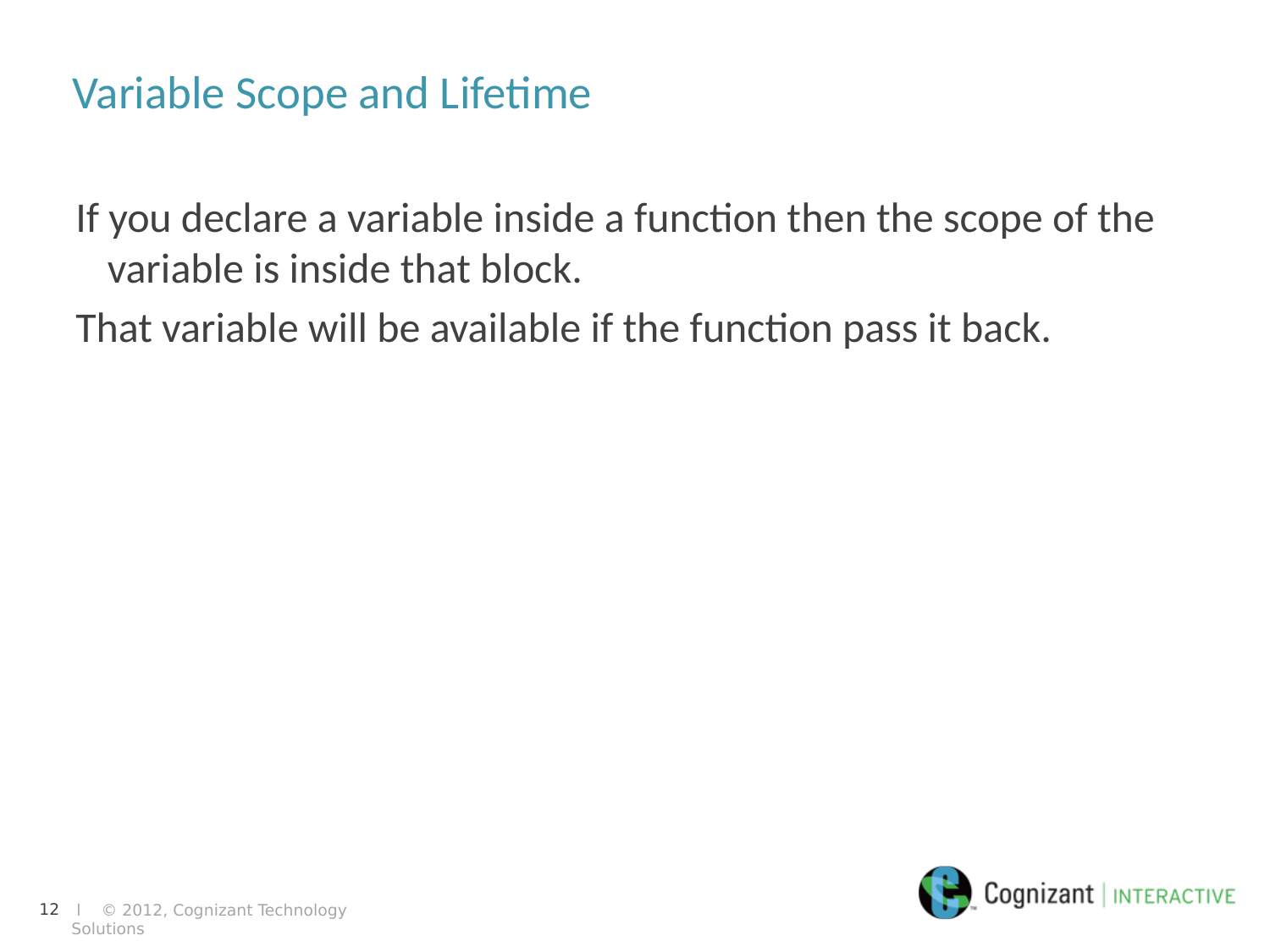

# Variable Scope and Lifetime
If you declare a variable inside a function then the scope of the variable is inside that block.
That variable will be available if the function pass it back.